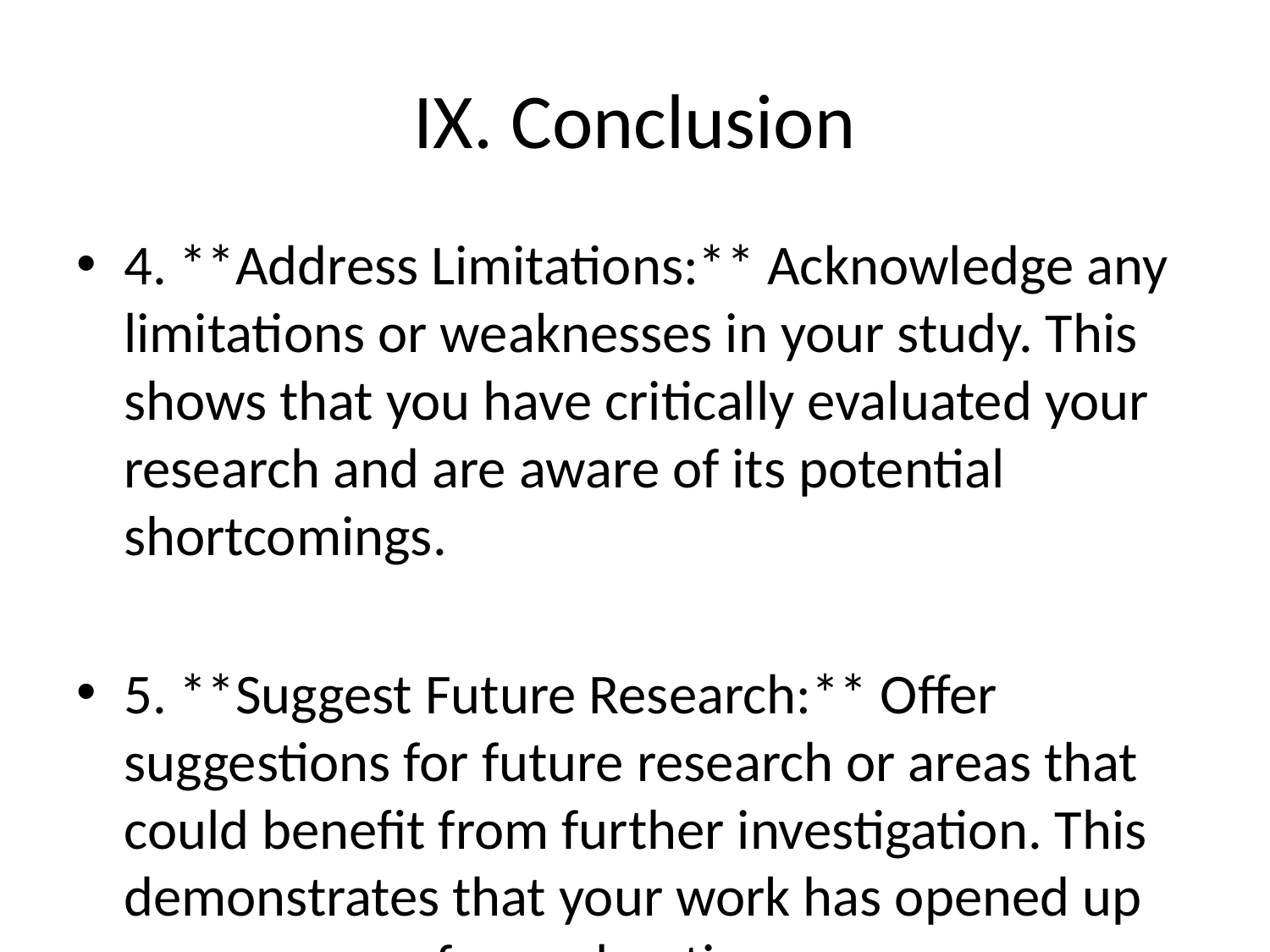

# IX. Conclusion
4. **Address Limitations:** Acknowledge any limitations or weaknesses in your study. This shows that you have critically evaluated your research and are aware of its potential shortcomings.

5. **Suggest Future Research:** Offer suggestions for future research or areas that could benefit from further investigation. This demonstrates that your work has opened up new avenues for exploration.